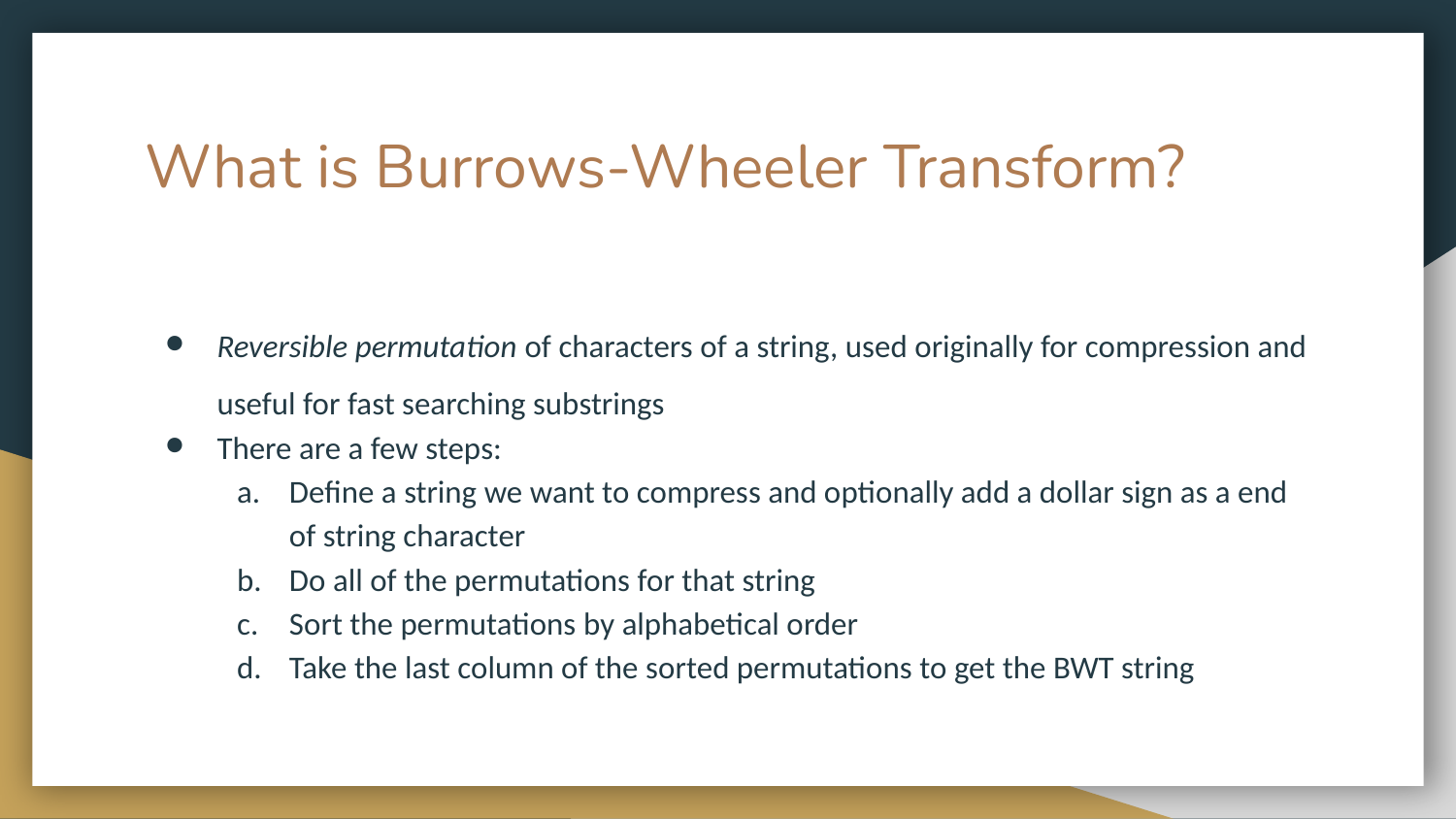

# What is Burrows-Wheeler Transform?
Reversible permutation of characters of a string, used originally for compression and useful for fast searching substrings
There are a few steps:
Define a string we want to compress and optionally add a dollar sign as a end of string character
Do all of the permutations for that string
Sort the permutations by alphabetical order
Take the last column of the sorted permutations to get the BWT string